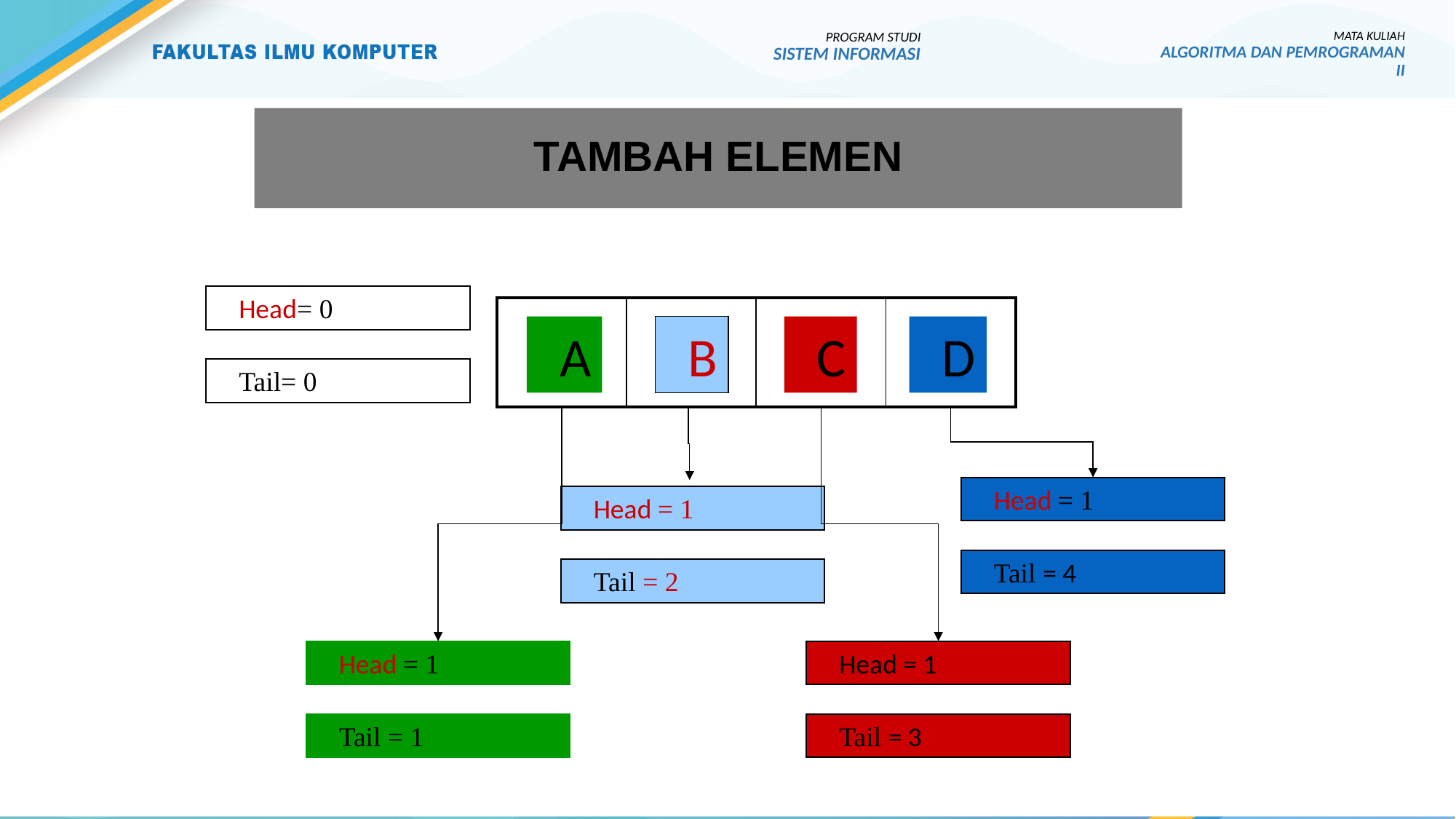

PROGRAM STUDI
SISTEM INFORMASI
MATA KULIAH
ALGORITMA DAN PEMROGRAMAN II
# TAMBAH ELEMEN
Head= 0
|  |  |  |  |
| --- | --- | --- | --- |
B
A
C
D
Tail= 0
Head = 1
Head = 1
Tail = 4
Tail = 2
Head = 1
Head = 1
Tail = 1
Tail = 3